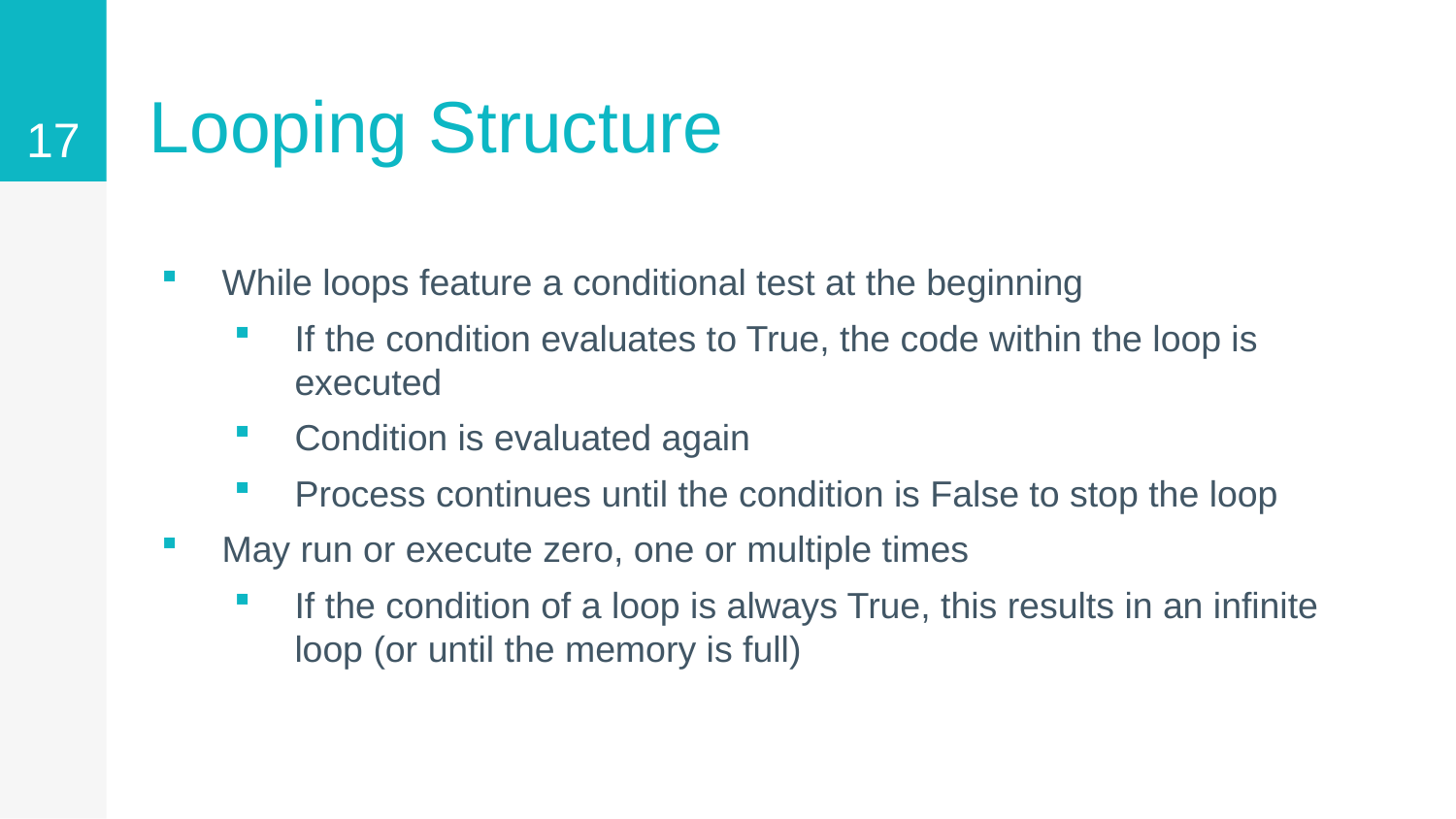

17
# Looping Structure
While loops feature a conditional test at the beginning
If the condition evaluates to True, the code within the loop is executed
Condition is evaluated again
Process continues until the condition is False to stop the loop
May run or execute zero, one or multiple times
If the condition of a loop is always True, this results in an infinite loop (or until the memory is full)